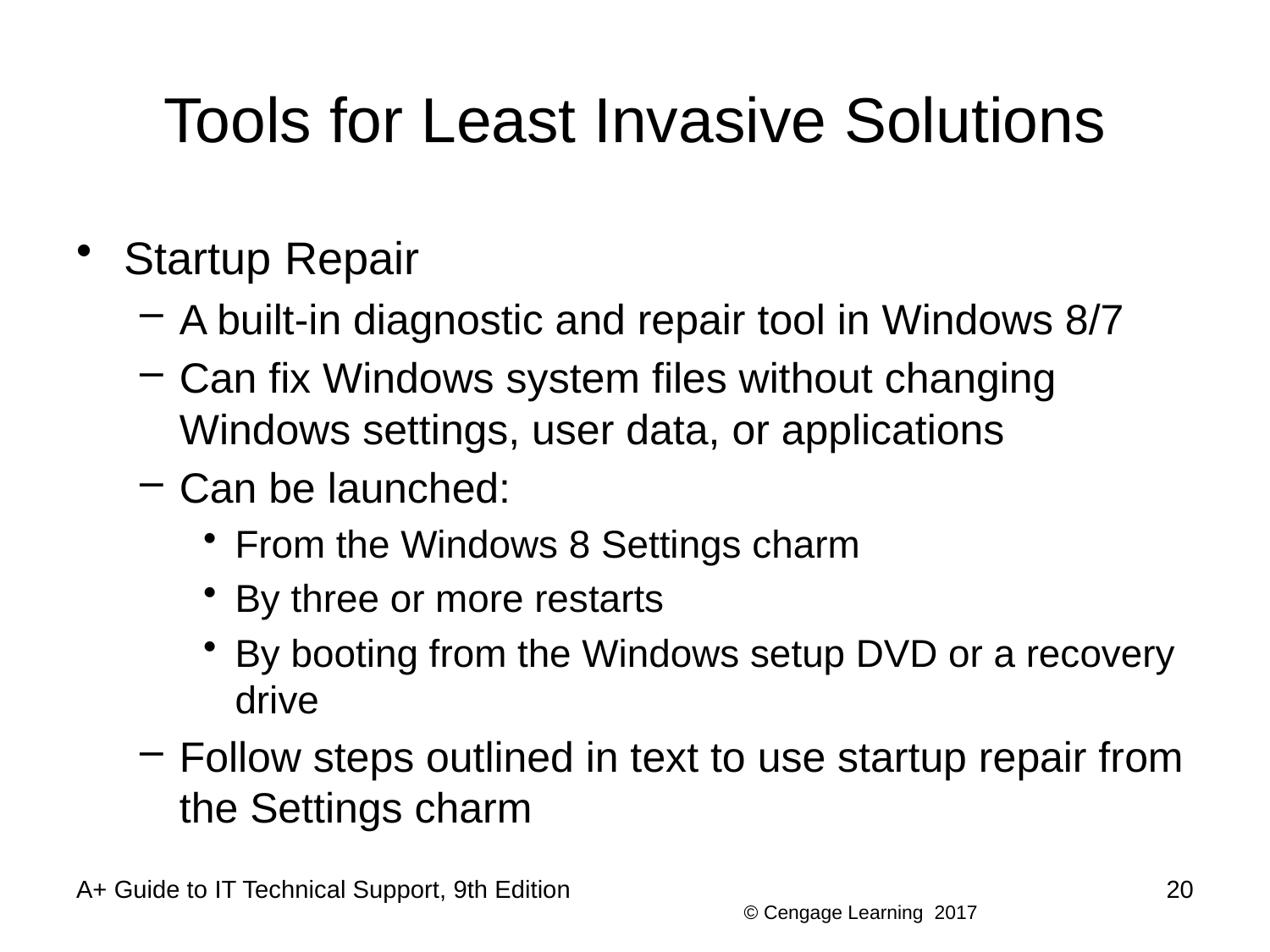

# Tools for Least Invasive Solutions
Startup Repair
A built-in diagnostic and repair tool in Windows 8/7
Can fix Windows system files without changing Windows settings, user data, or applications
Can be launched:
From the Windows 8 Settings charm
By three or more restarts
By booting from the Windows setup DVD or a recovery drive
Follow steps outlined in text to use startup repair from the Settings charm

A+ Guide to IT Technical Support, 9th Edition
20